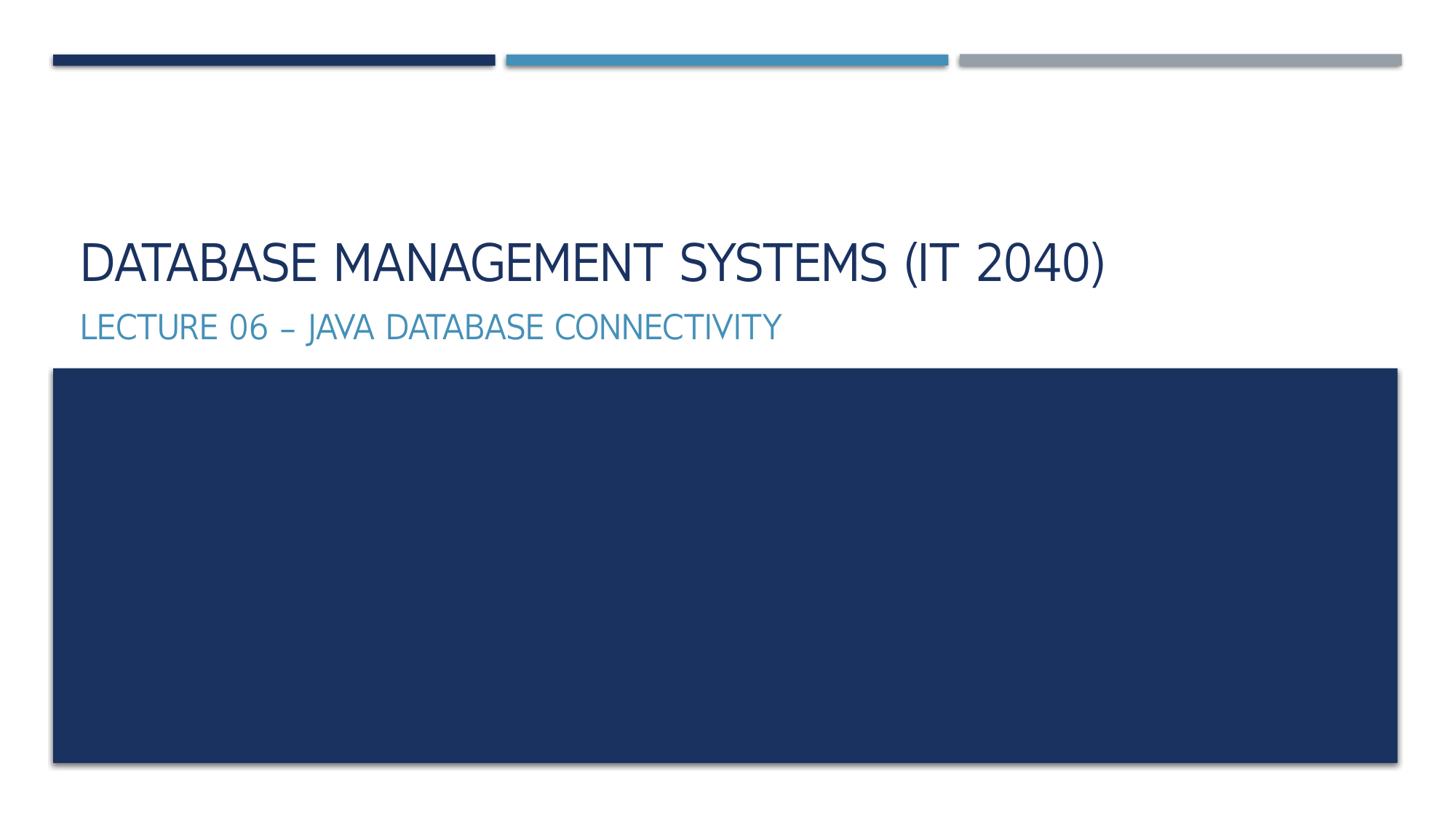

# Database management systems (it 2040)
Lecture 06 – Java database connectivity